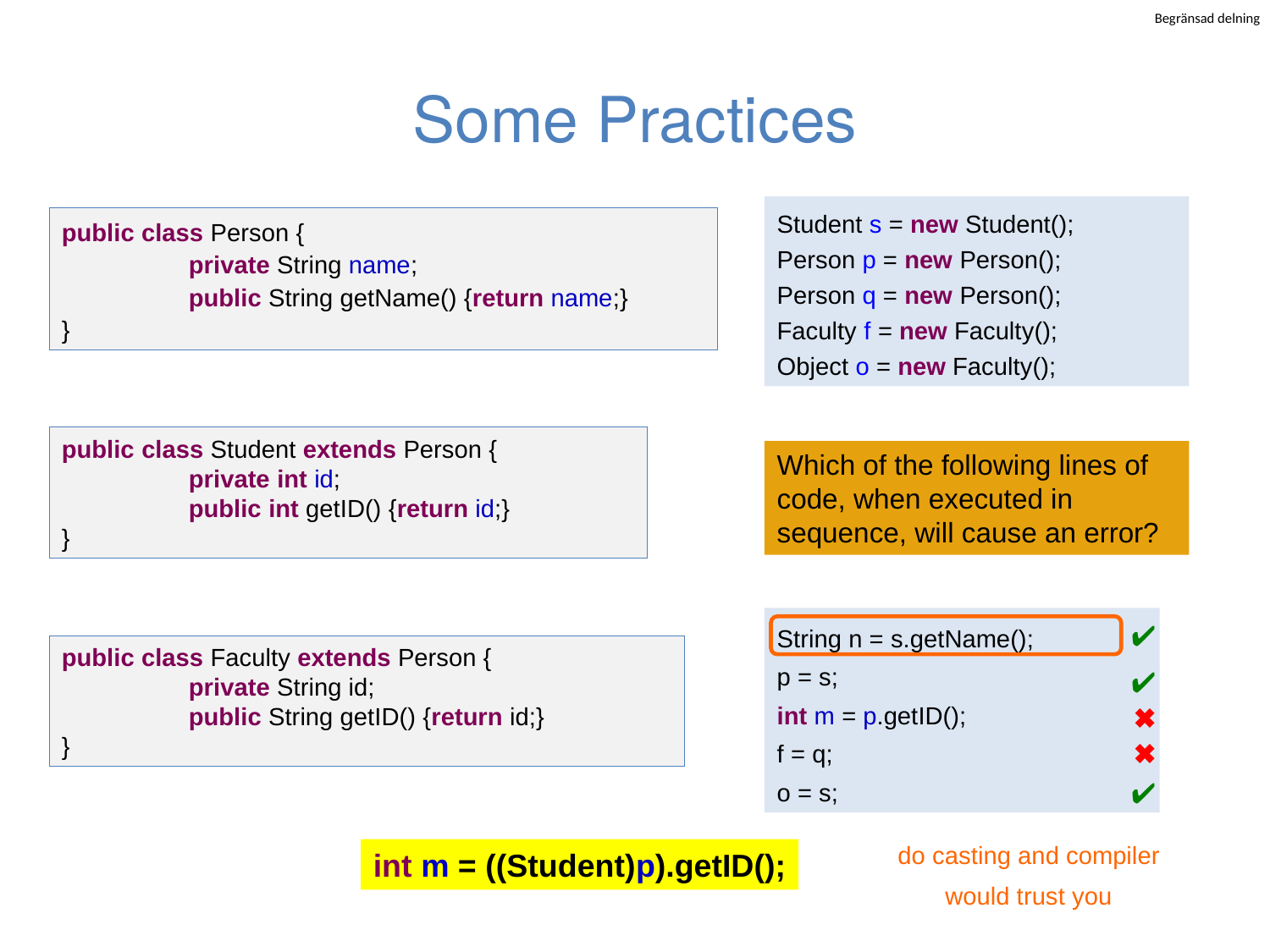

# Some Practices
Student s = new Student();
Person p = new Person();
Person q = new Person();
Faculty f = new Faculty();
Object o = new Faculty();
public class Person {
	private String name;
	public String getName() {return name;}
}
public class Student extends Person {
	private int id;
	public int getID() {return id;}
}
Which of the following lines of code, when executed in sequence, will cause an error?
String n = s.getName();
p = s;
int m = p.getID();
f = q;
o = s;
✔

public class Faculty extends Person {
	private String id;
	public String getID() {return id;}
}
✔
✖
✖
✔
do casting and compiler would trust you
int m = ((Student)p).getID();